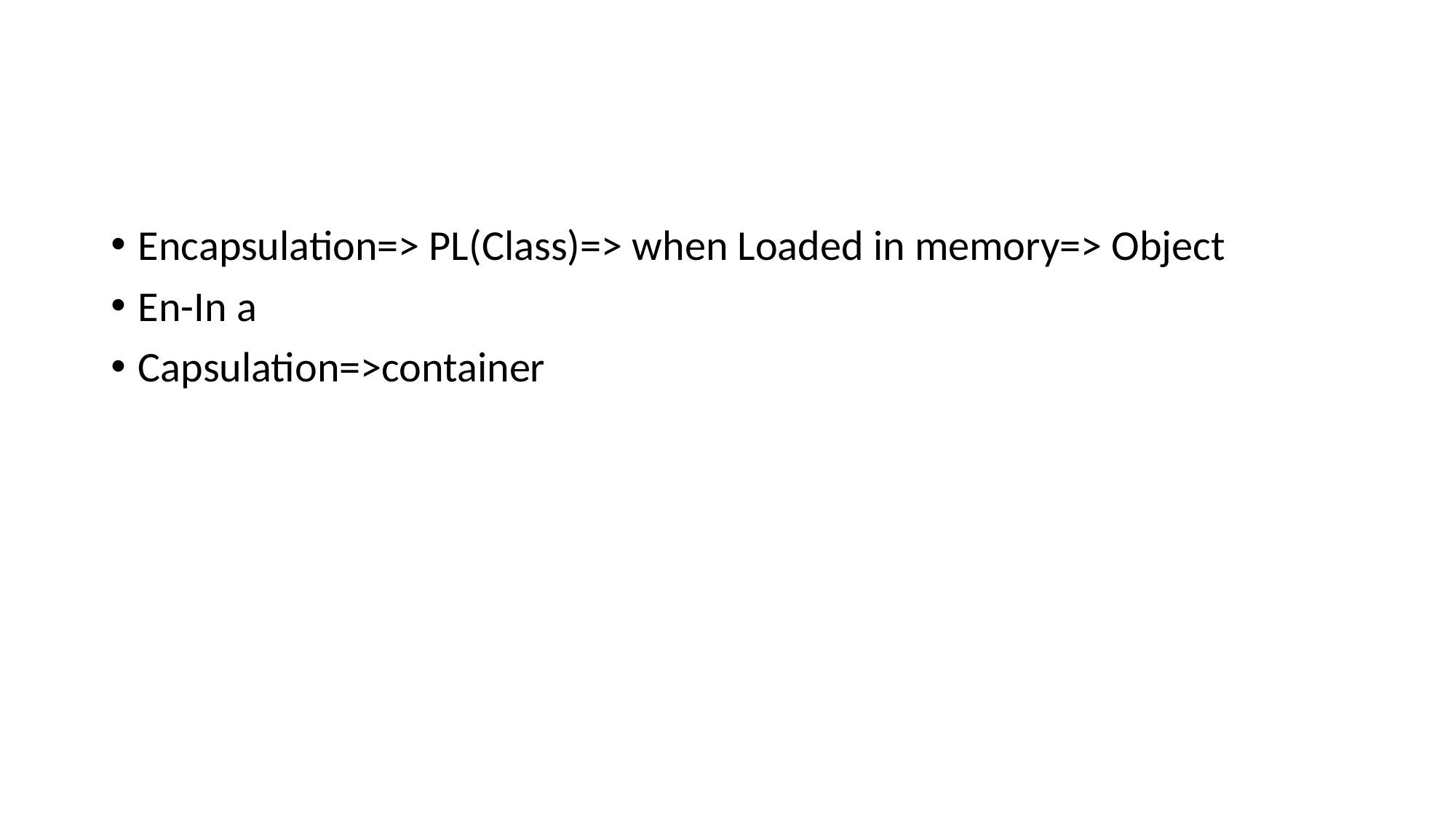

#
Encapsulation=> PL(Class)=> when Loaded in memory=> Object
En-In a
Capsulation=>container